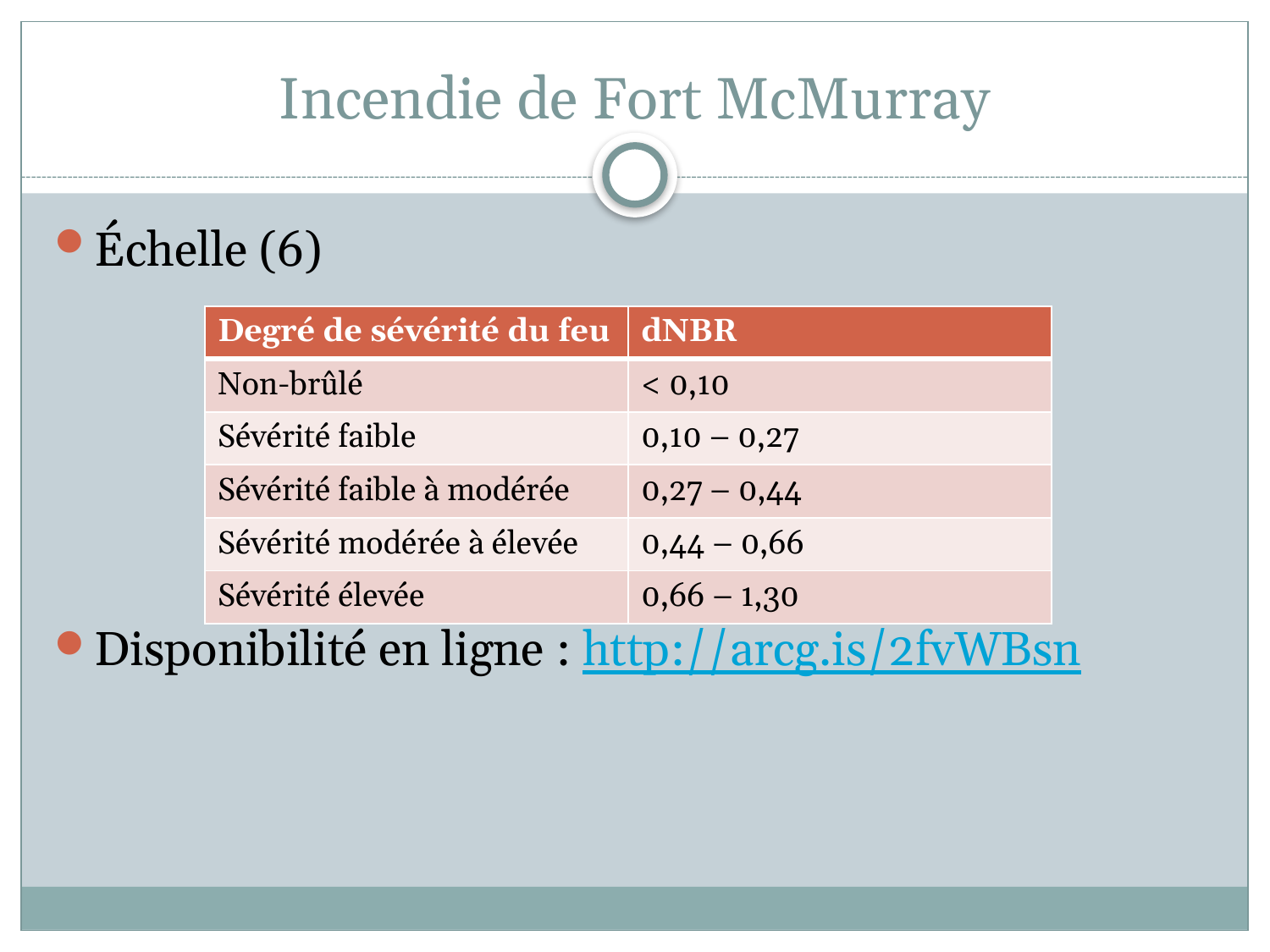

# Incendie de Fort McMurray
Échelle (6)

Disponibilité en ligne : http://arcg.is/2fvWBsn
| Degré de sévérité du feu | dNBR |
| --- | --- |
| Non-brûlé | < 0,10 |
| Sévérité faible | 0,10 – 0,27 |
| Sévérité faible à modérée | 0,27 – 0,44 |
| Sévérité modérée à élevée | 0,44 – 0,66 |
| Sévérité élevée | 0,66 – 1,30 |